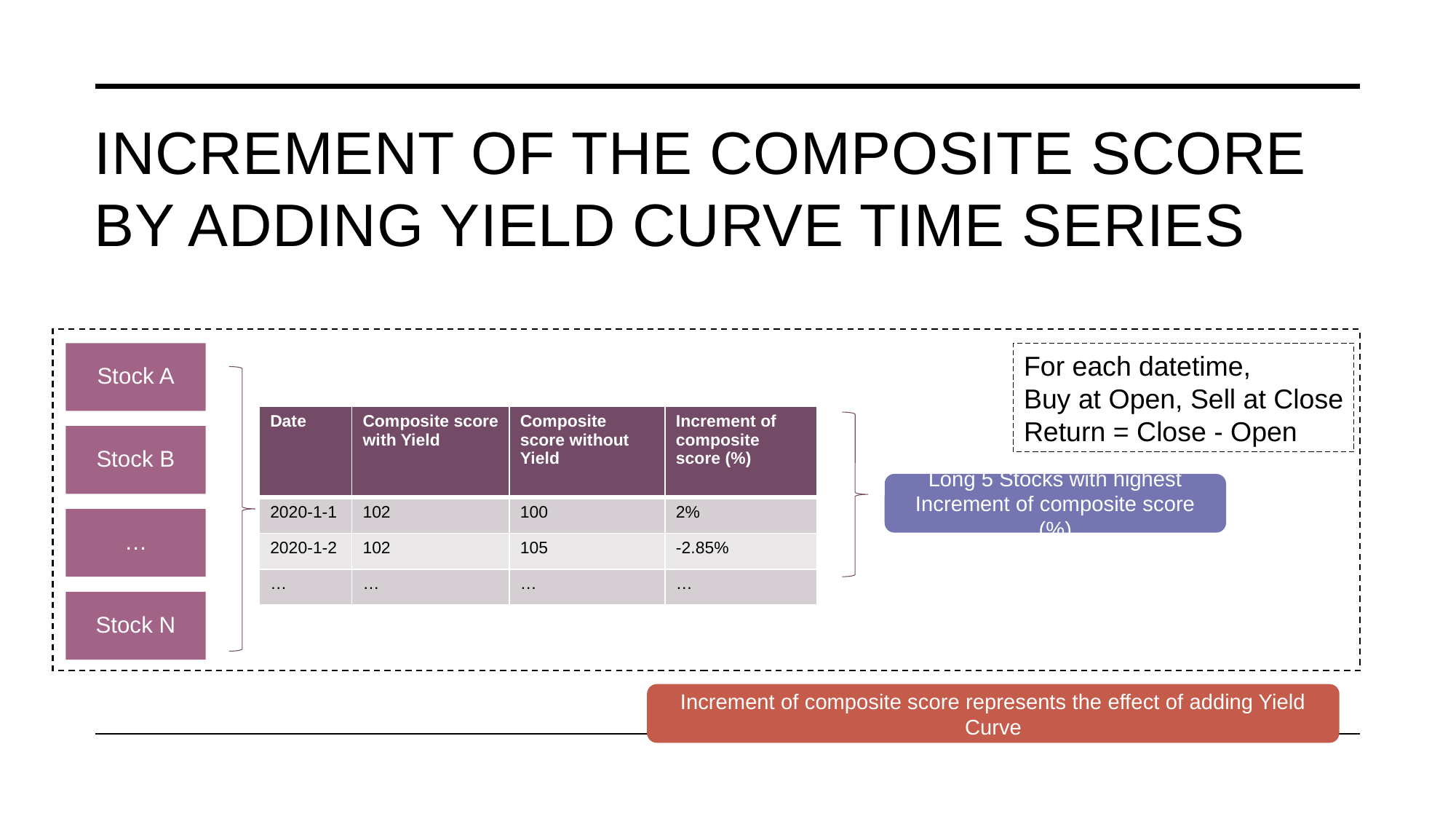

# Increment of the composite score by adding yield curve time series

Stock A
Stock B
…
Stock N
For each datetime,
Buy at Open, Sell at Close
Return = Close - Open

Long 5 Stocks with highest Increment of composite score (%)
| Date | Composite score with Yield | Composite score without Yield | Increment of composite score (%) |
| --- | --- | --- | --- |
| 2020-1-1 | 102 | 100 | 2% |
| 2020-1-2 | 102 | 105 | -2.85% |
| … | … | … | … |

Increment of composite score represents the effect of adding Yield Curve